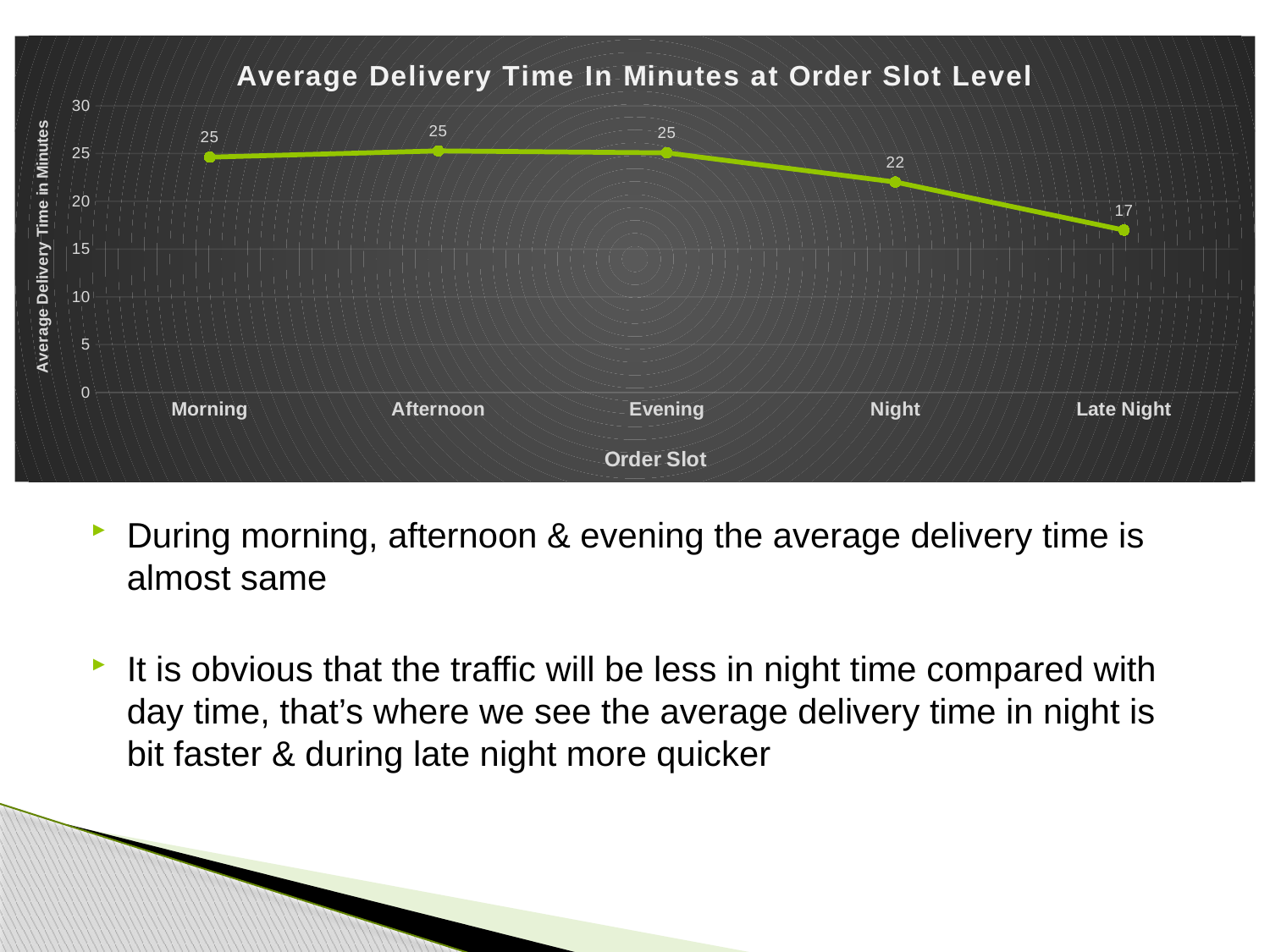

### Chart: Average Delivery Time In Minutes at Order Slot Level

| Category | Total |
|---|---|
| Morning | 24.619242961029276 |
| Afternoon | 25.283127432729735 |
| Evening | 25.071094082588335 |
| Night | 22.017981438515083 |
| Late Night | 16.98923369221026 |
#
During morning, afternoon & evening the average delivery time is almost same
It is obvious that the traffic will be less in night time compared with day time, that’s where we see the average delivery time in night is bit faster & during late night more quicker